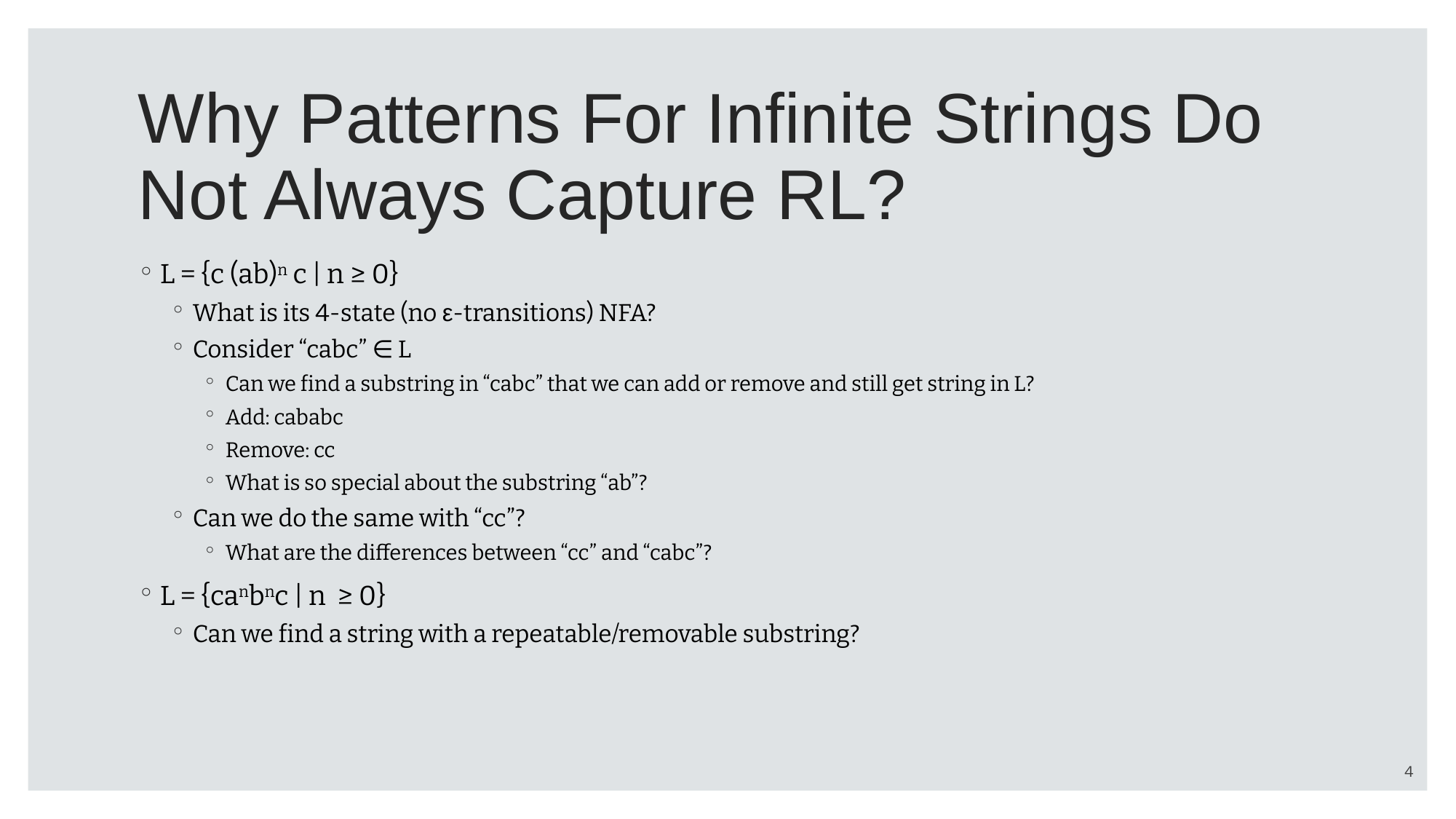

# Why Patterns For Infinite Strings Do Not Always Capture RL?
L = {c (ab)n c | n ≥ 0}
What is its 4-state (no ε-transitions) NFA?
Consider “cabc” ∈ L
Can we find a substring in “cabc” that we can add or remove and still get string in L?
Add: cababc
Remove: cc
What is so special about the substring “ab”?
Can we do the same with “cc”?
What are the differences between “cc” and “cabc”?
L = {canbnc | n  ≥ 0}
Can we find a string with a repeatable/removable substring?
4